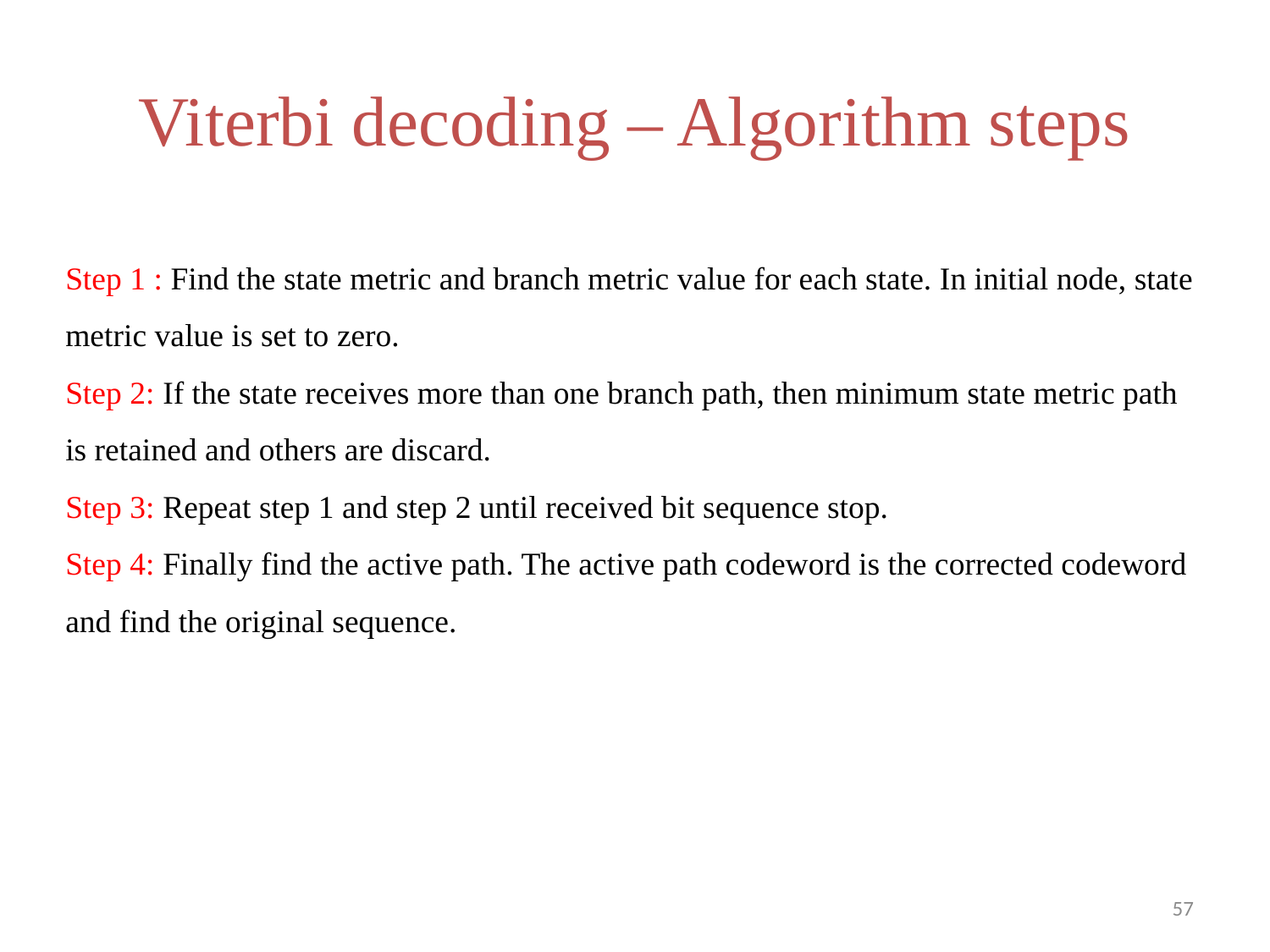

# Viterbi decoding – Algorithm steps
Step 1 : Find the state metric and branch metric value for each state. In initial node, state metric value is set to zero.
Step 2: If the state receives more than one branch path, then minimum state metric path is retained and others are discard.
Step 3: Repeat step 1 and step 2 until received bit sequence stop.
Step 4: Finally find the active path. The active path codeword is the corrected codeword and find the original sequence.

57